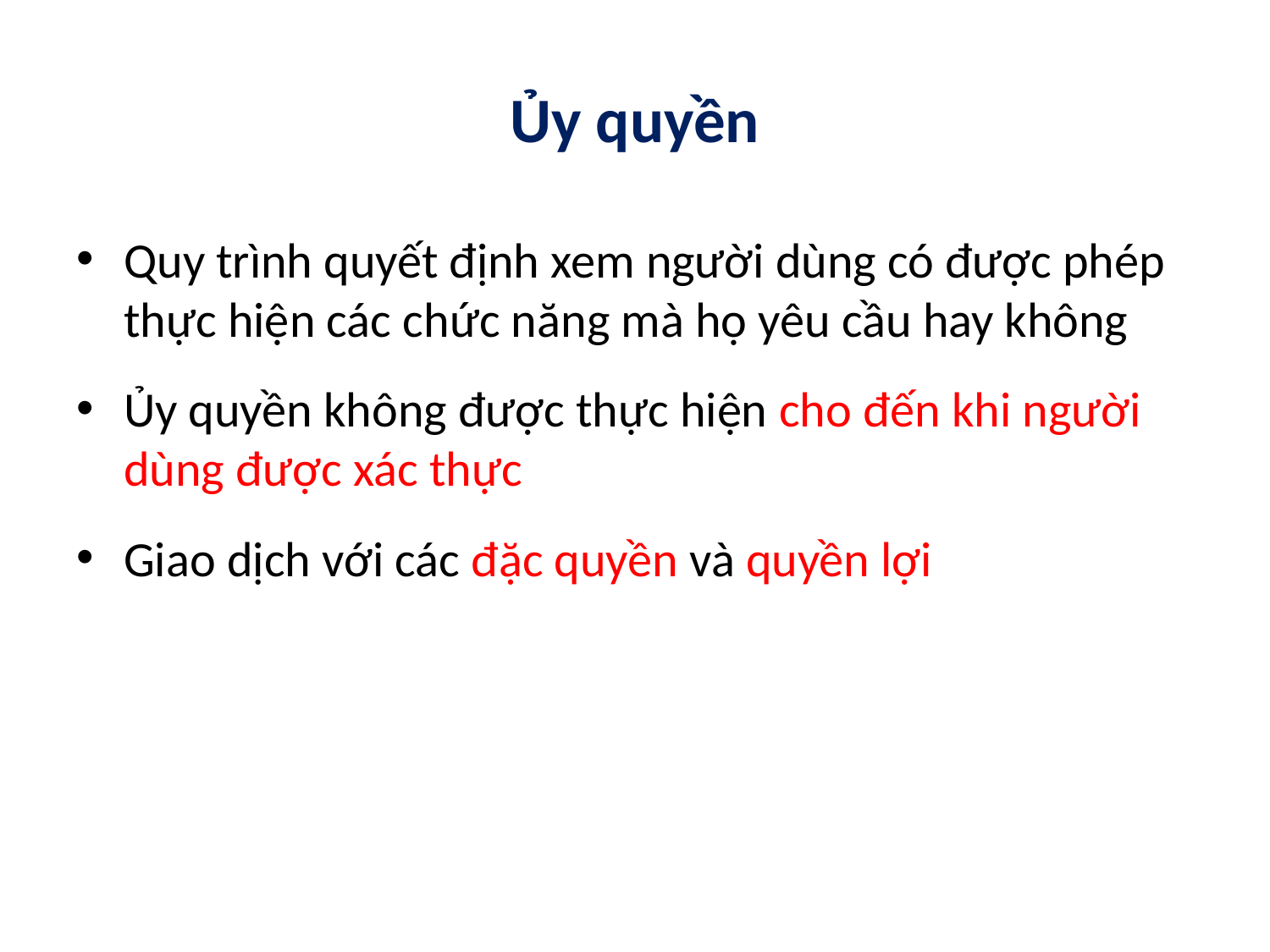

# Ủy quyền
Quy trình quyết định xem người dùng có được phép thực hiện các chức năng mà họ yêu cầu hay không
Ủy quyền không được thực hiện cho đến khi người dùng được xác thực
Giao dịch với các đặc quyền và quyền lợi